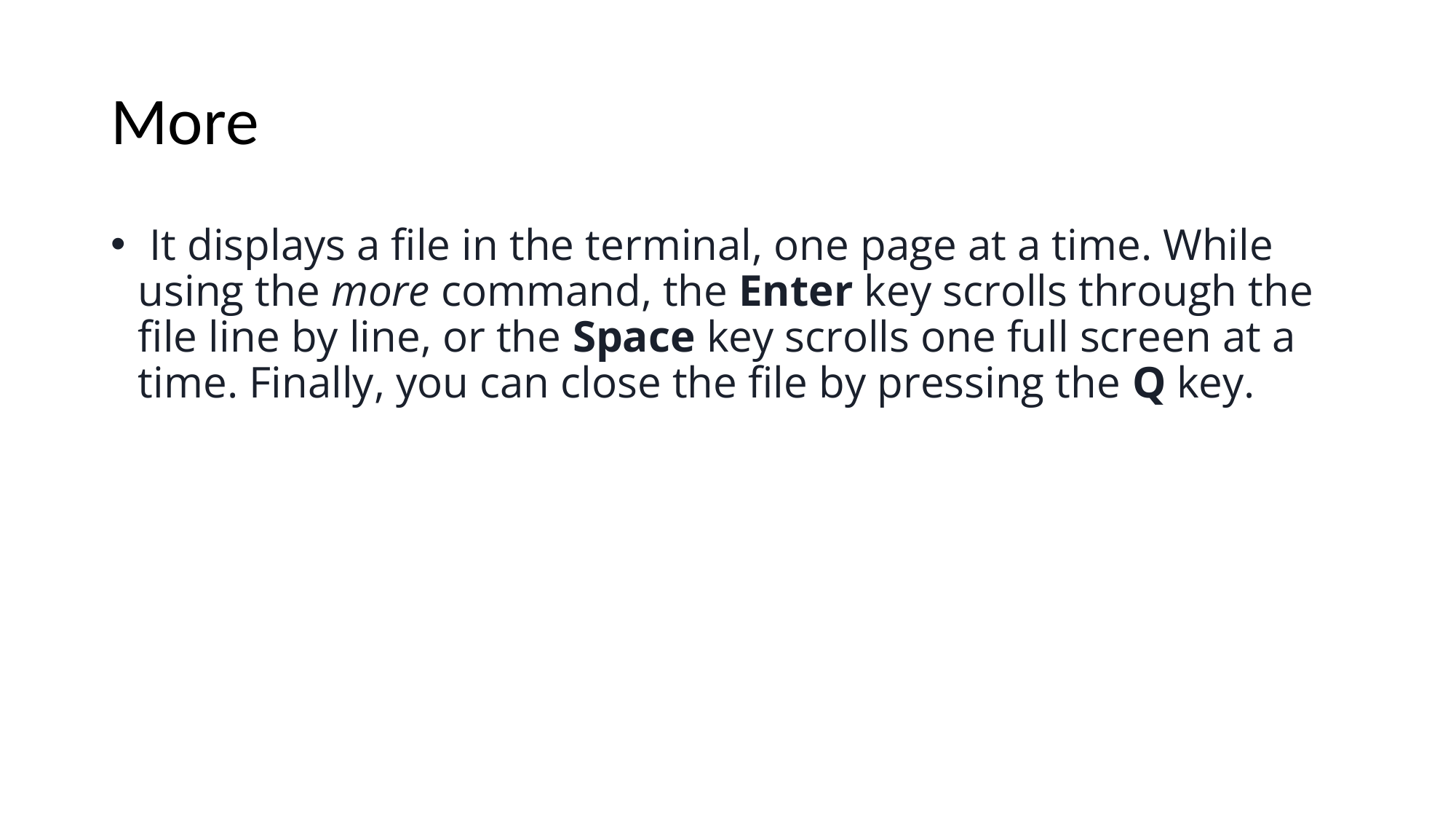

# More
 It displays a file in the terminal, one page at a time. While using the more command, the Enter key scrolls through the file line by line, or the Space key scrolls one full screen at a time. Finally, you can close the file by pressing the Q key.